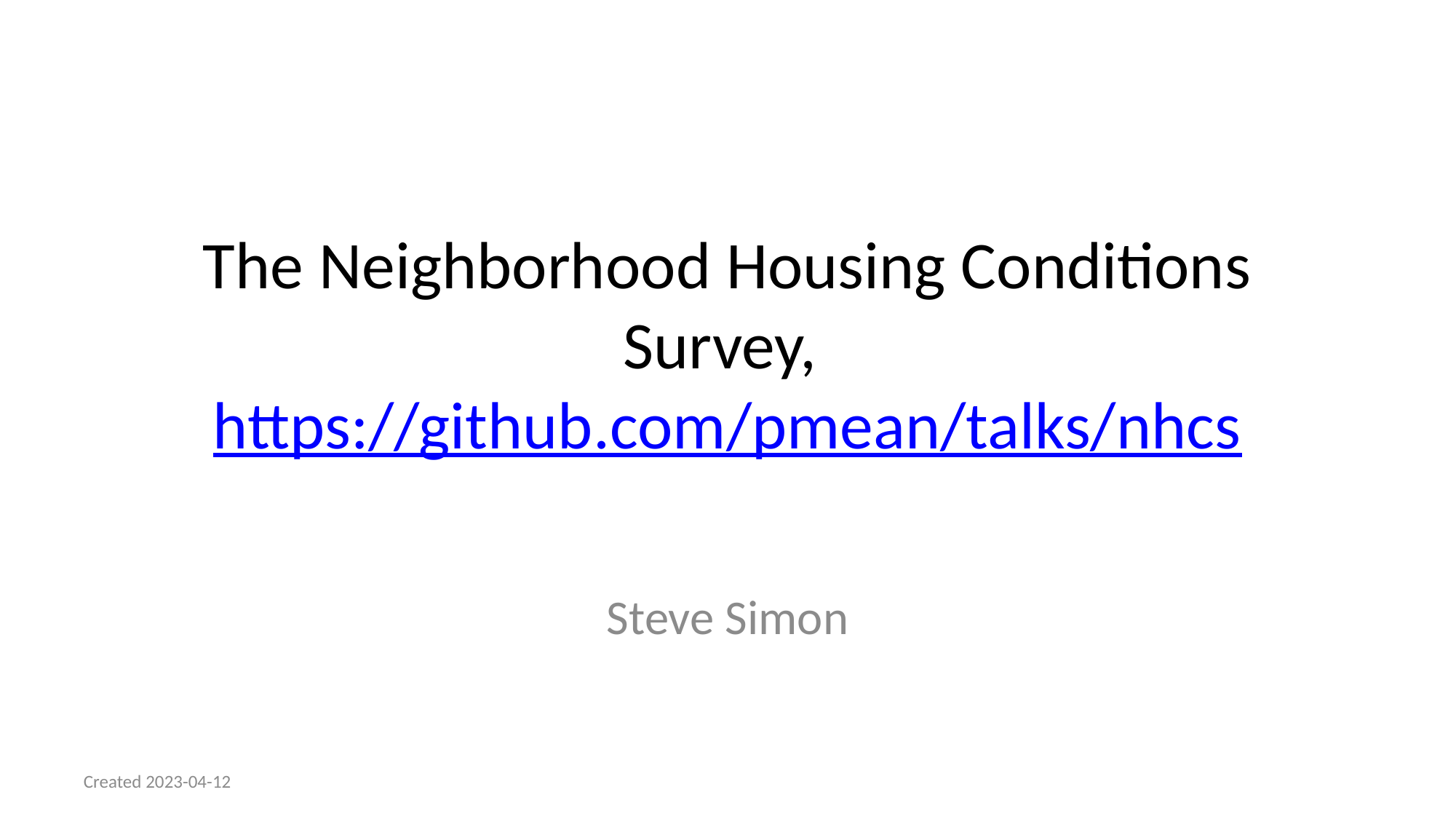

# The Neighborhood Housing Conditions Survey, https://github.com/pmean/talks/nhcs
Steve Simon
Created 2023-04-12